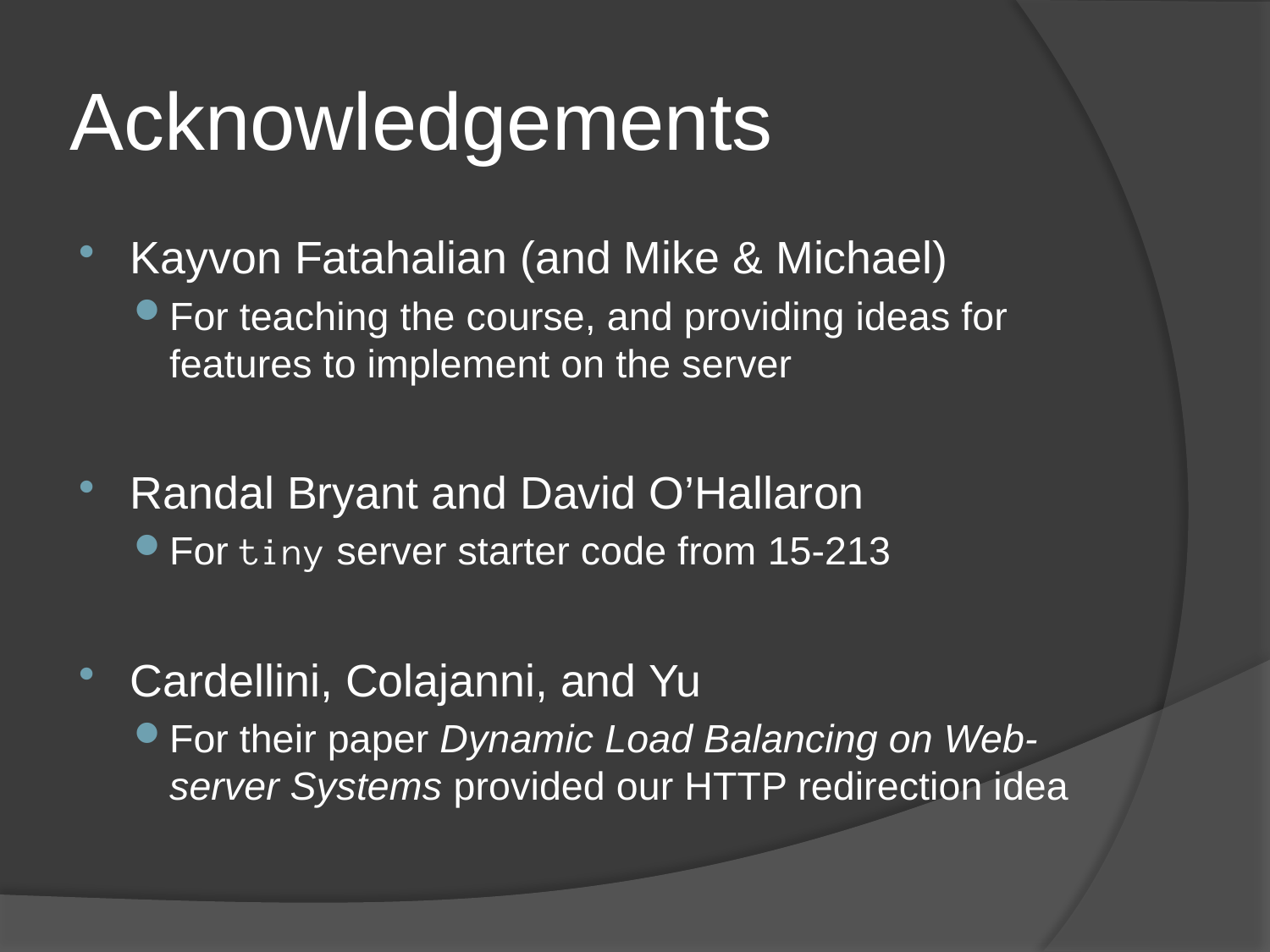

# Acknowledgements
Kayvon Fatahalian (and Mike & Michael)
For teaching the course, and providing ideas for features to implement on the server

Randal Bryant and David O’Hallaron
For tiny server starter code from 15-213

Cardellini, Colajanni, and Yu
For their paper Dynamic Load Balancing on Web-server Systems provided our HTTP redirection idea